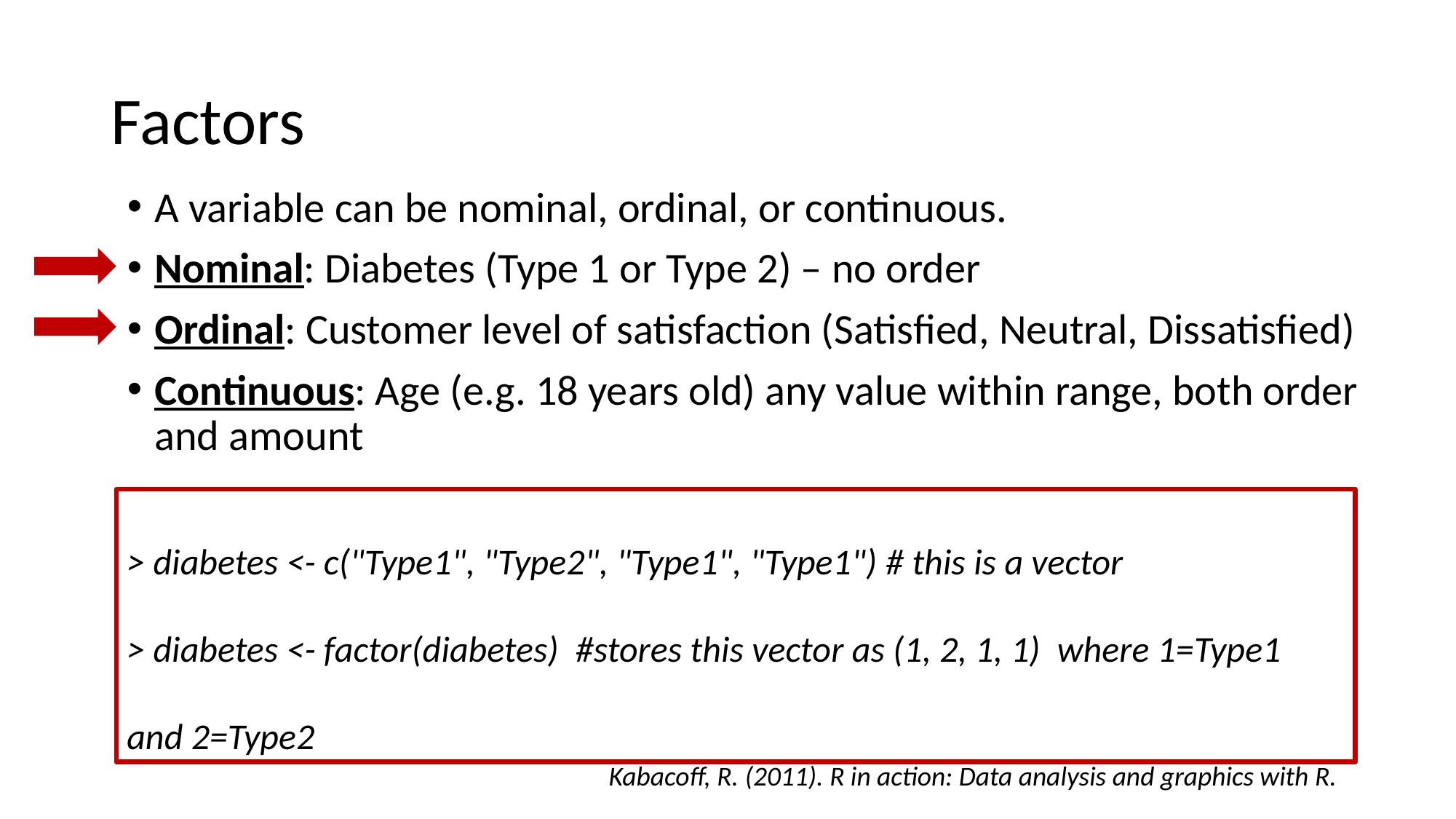

# Factors
A variable can be nominal, ordinal, or continuous.
Nominal: Diabetes (Type 1 or Type 2) – no order
Ordinal: Customer level of satisfaction (Satisfied, Neutral, Dissatisfied)
Continuous: Age (e.g. 18 years old) any value within range, both order and amount

> diabetes <- c("Type1", "Type2", "Type1", "Type1") # this is a vector
> diabetes <- factor(diabetes)  #stores this vector as (1, 2, 1, 1)  where 1=Type1 and 2=Type2
Kabacoff, R. (2011). R in action: Data analysis and graphics with R.